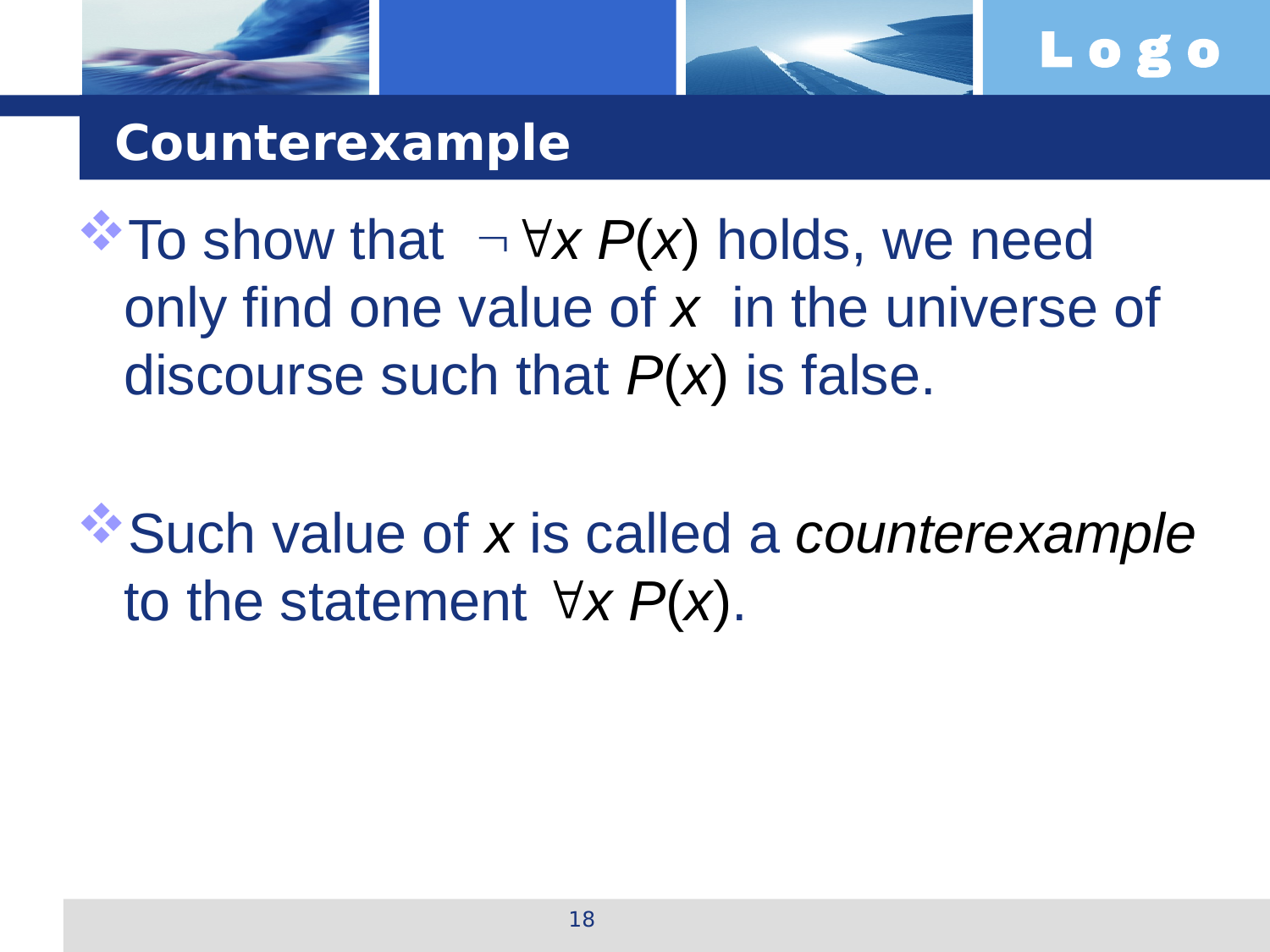

# Counterexample
To show that  ¬∀x P(x) holds, we need only find one value of x  in the universe of discourse such that P(x) is false.

Such value of x is called a counterexample to the statement ∀x P(x).
18